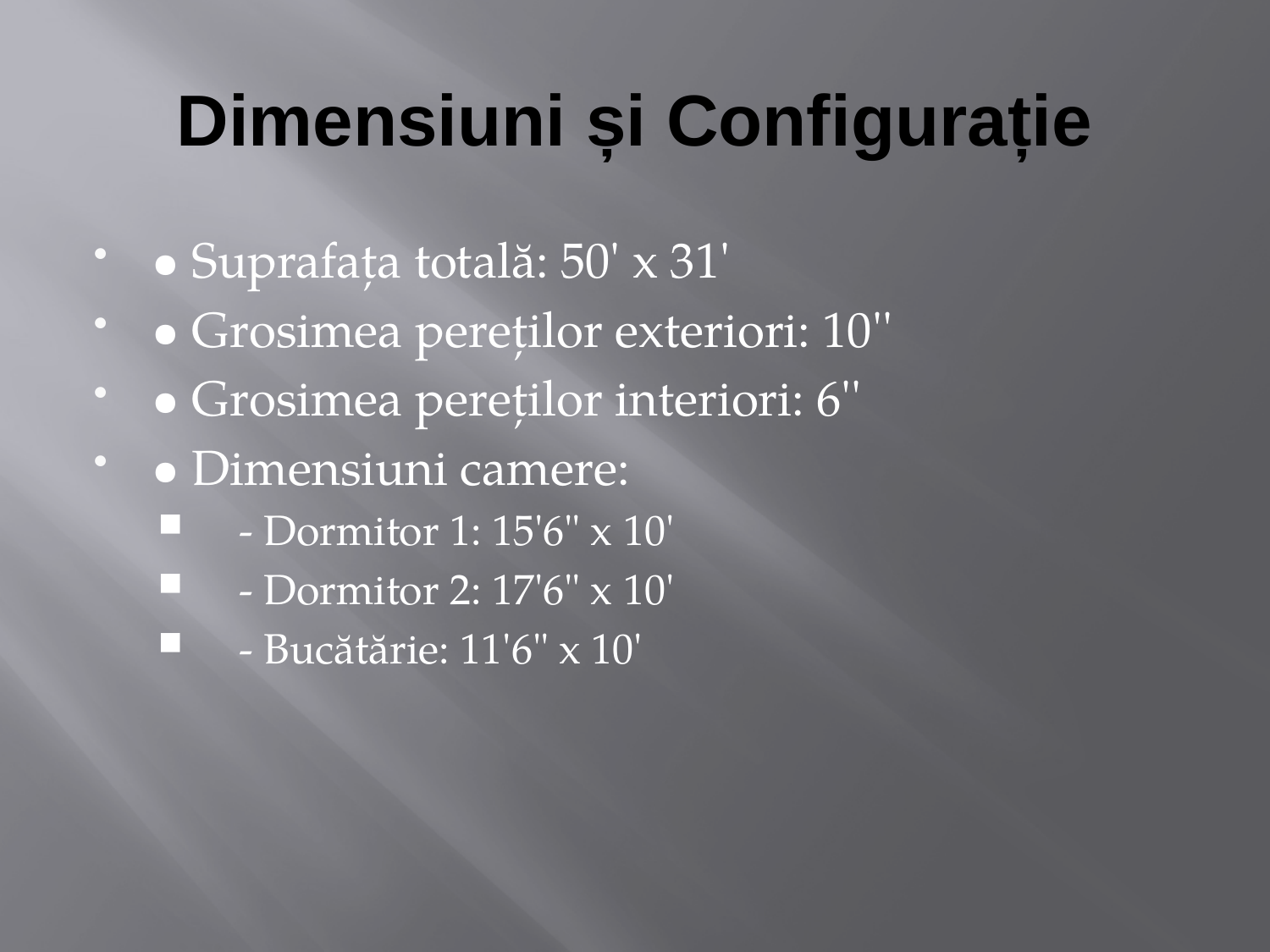

# Dimensiuni și Configurație
• Suprafața totală: 50' x 31'
• Grosimea pereților exteriori: 10''
• Grosimea pereților interiori: 6''
• Dimensiuni camere:
    - Dormitor 1: 15'6" x 10'
    - Dormitor 2: 17'6" x 10'
    - Bucătărie: 11'6" x 10'